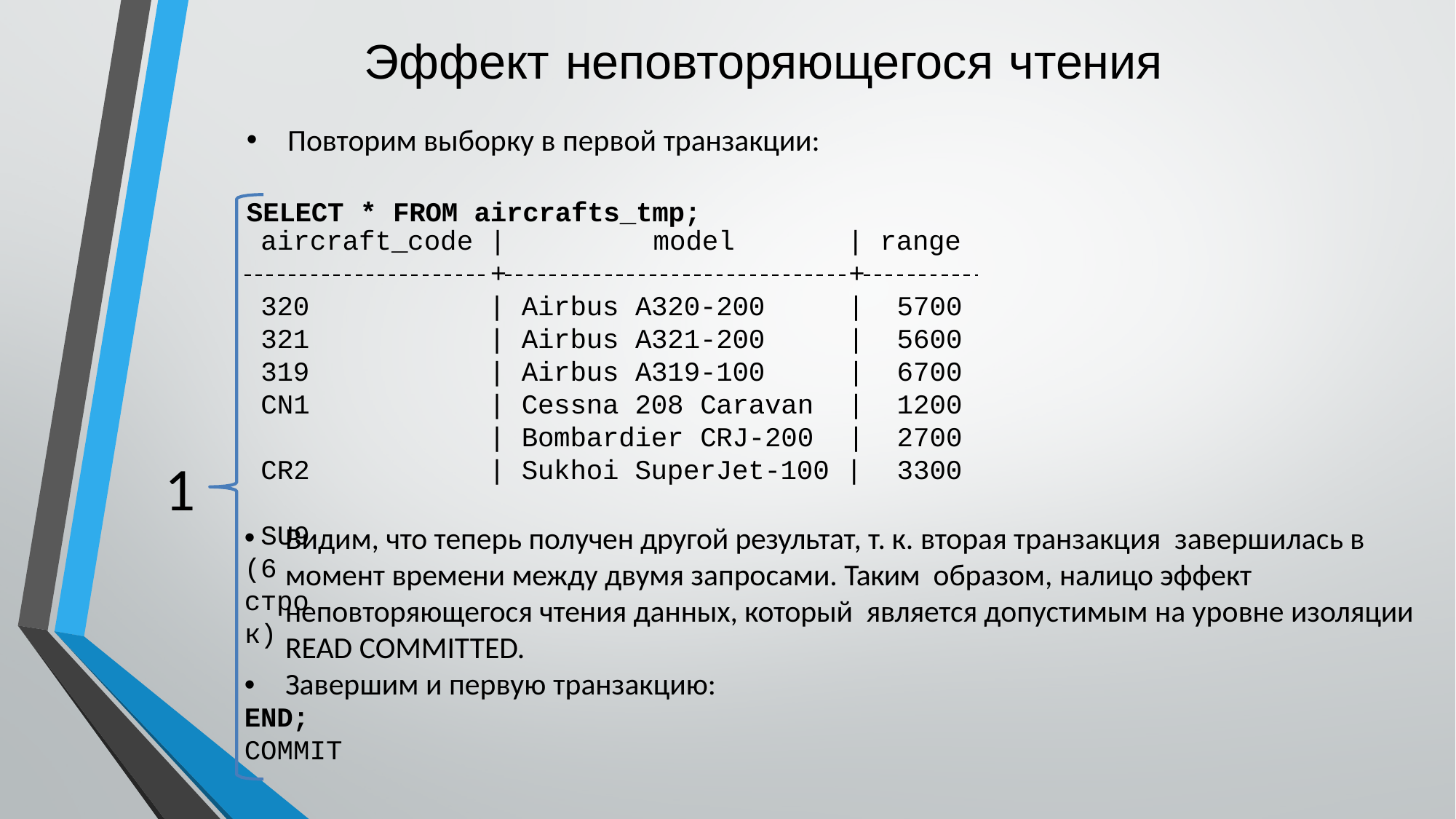

# Эффект неповторяющегося чтения
Повторим выборку в первой транзакции:

SELECT * FROM aircrafts_tmp;

aircraft_code |	model
| range
 	+	+

320
321
319
CN1  CR2  SU9
(6 строк)
| Airbus A320-200
| Airbus A321-200
| Airbus A319-100
| Cessna 208 Caravan
| Bombardier CRJ-200
|	5700
|	5600
|	6700
|	1200
|	2700
3300
1
| Sukhoi SuperJet-100 |
Видим, что теперь получен другой результат, т. к. вторая транзакция  завершилась в момент времени между двумя запросами. Таким  образом, налицо эффект неповторяющегося чтения данных, который  является допустимым на уровне изоляции READ COMMITTED.
•
Завершим и первую транзакцию:
END;
COMMIT